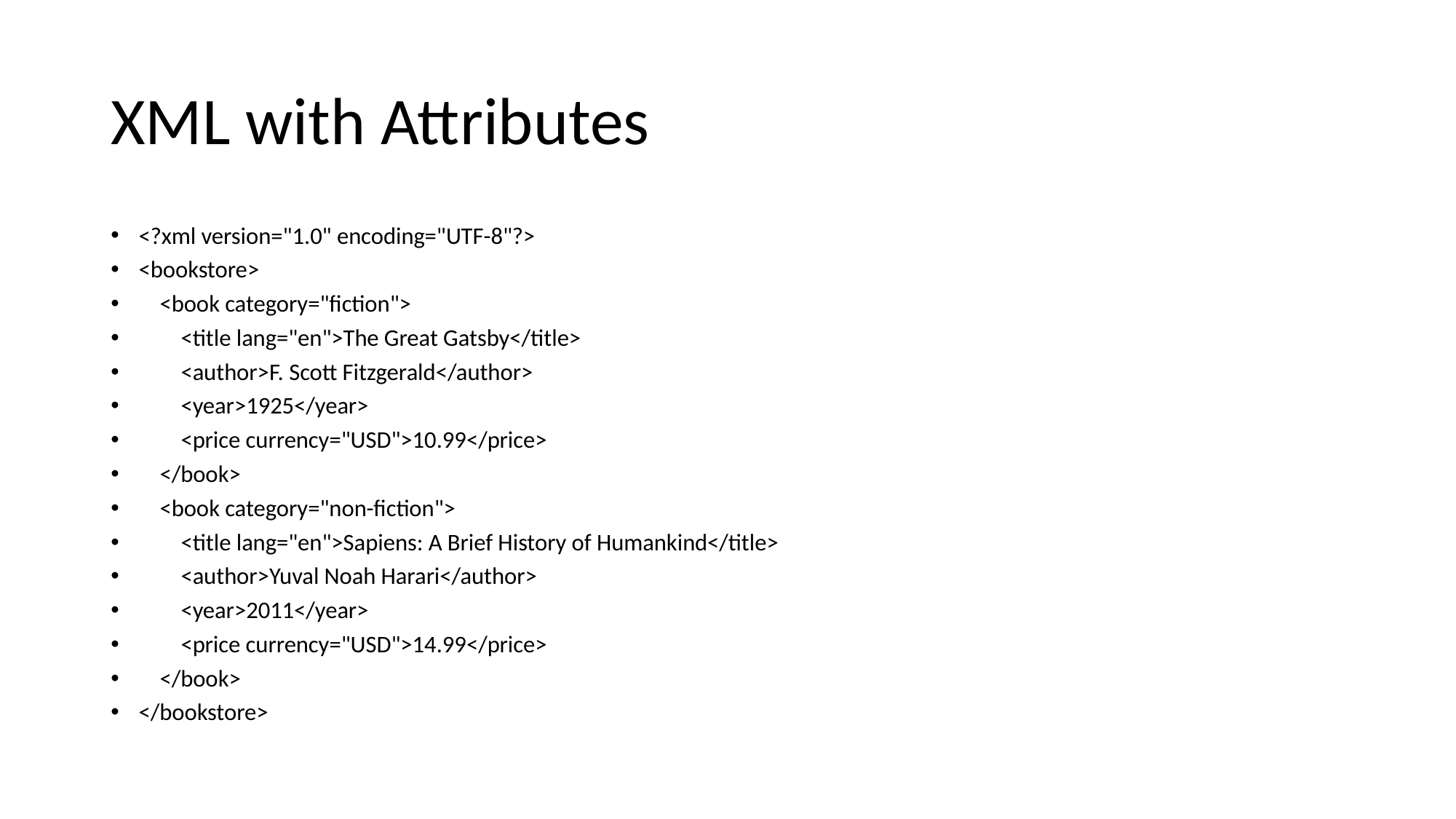

# XML with Attributes
<?xml version="1.0" encoding="UTF-8"?>
<bookstore>
    <book category="fiction">
        <title lang="en">The Great Gatsby</title>
        <author>F. Scott Fitzgerald</author>
        <year>1925</year>
        <price currency="USD">10.99</price>
    </book>
    <book category="non-fiction">
        <title lang="en">Sapiens: A Brief History of Humankind</title>
        <author>Yuval Noah Harari</author>
        <year>2011</year>
        <price currency="USD">14.99</price>
    </book>
</bookstore>